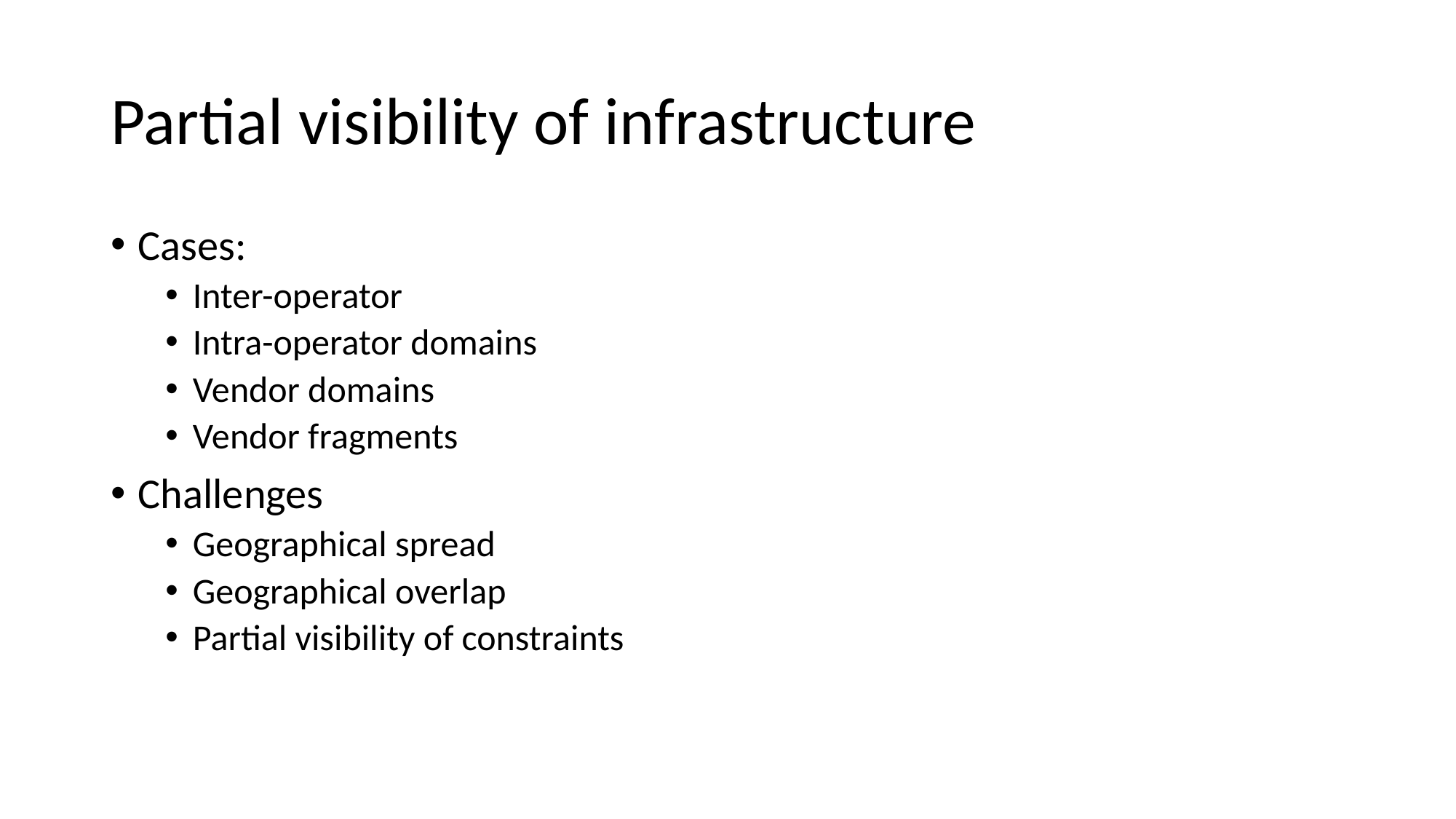

# Partial visibility of infrastructure
Cases:
Inter-operator
Intra-operator domains
Vendor domains
Vendor fragments
Challenges
Geographical spread
Geographical overlap
Partial visibility of constraints